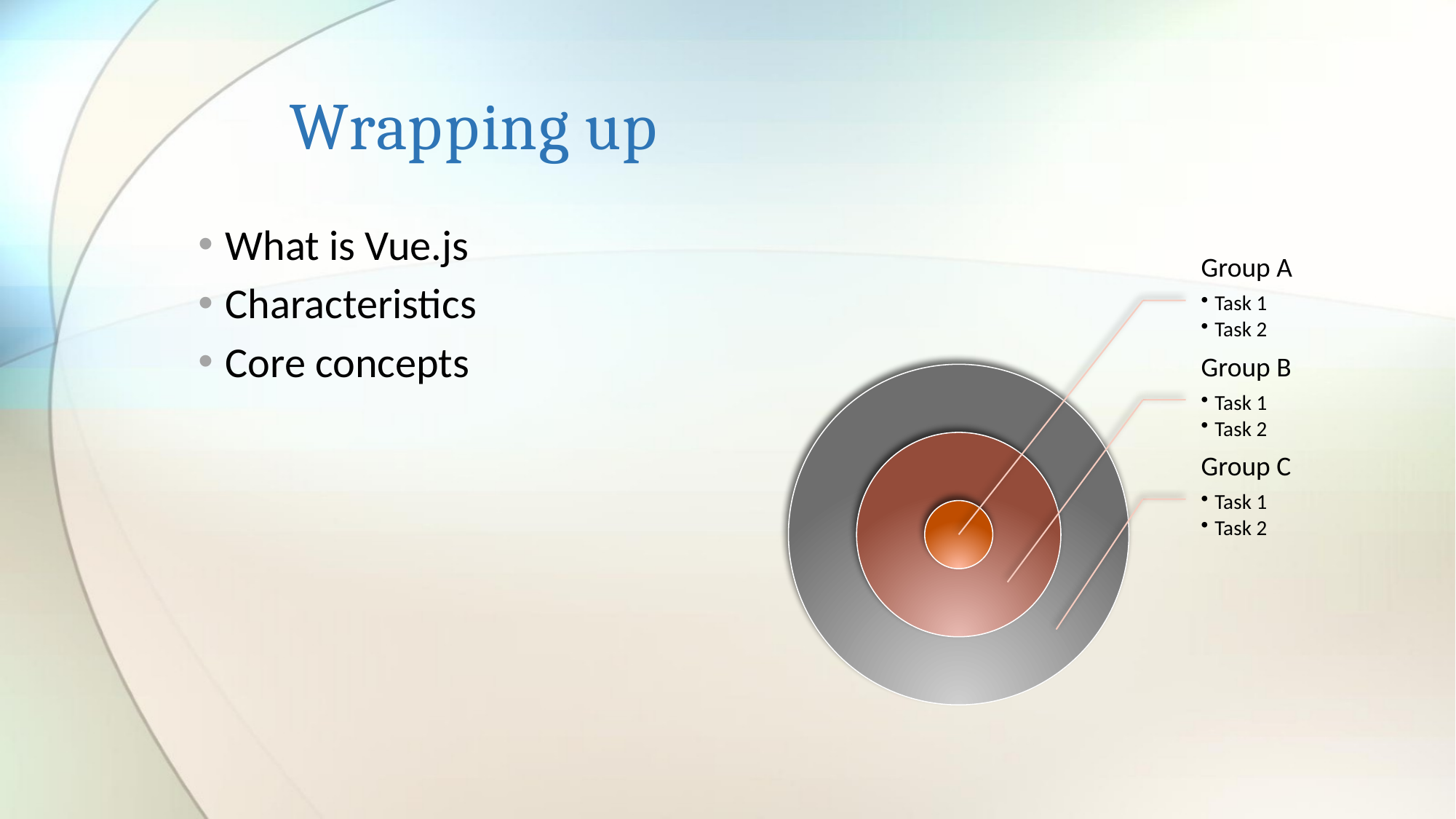

# Wrapping up
What is Vue.js
Characteristics
Core concepts

Group A
Task 1
Task 2
Group B
Task 1
Task 2
Group C
Task 1
Task 2